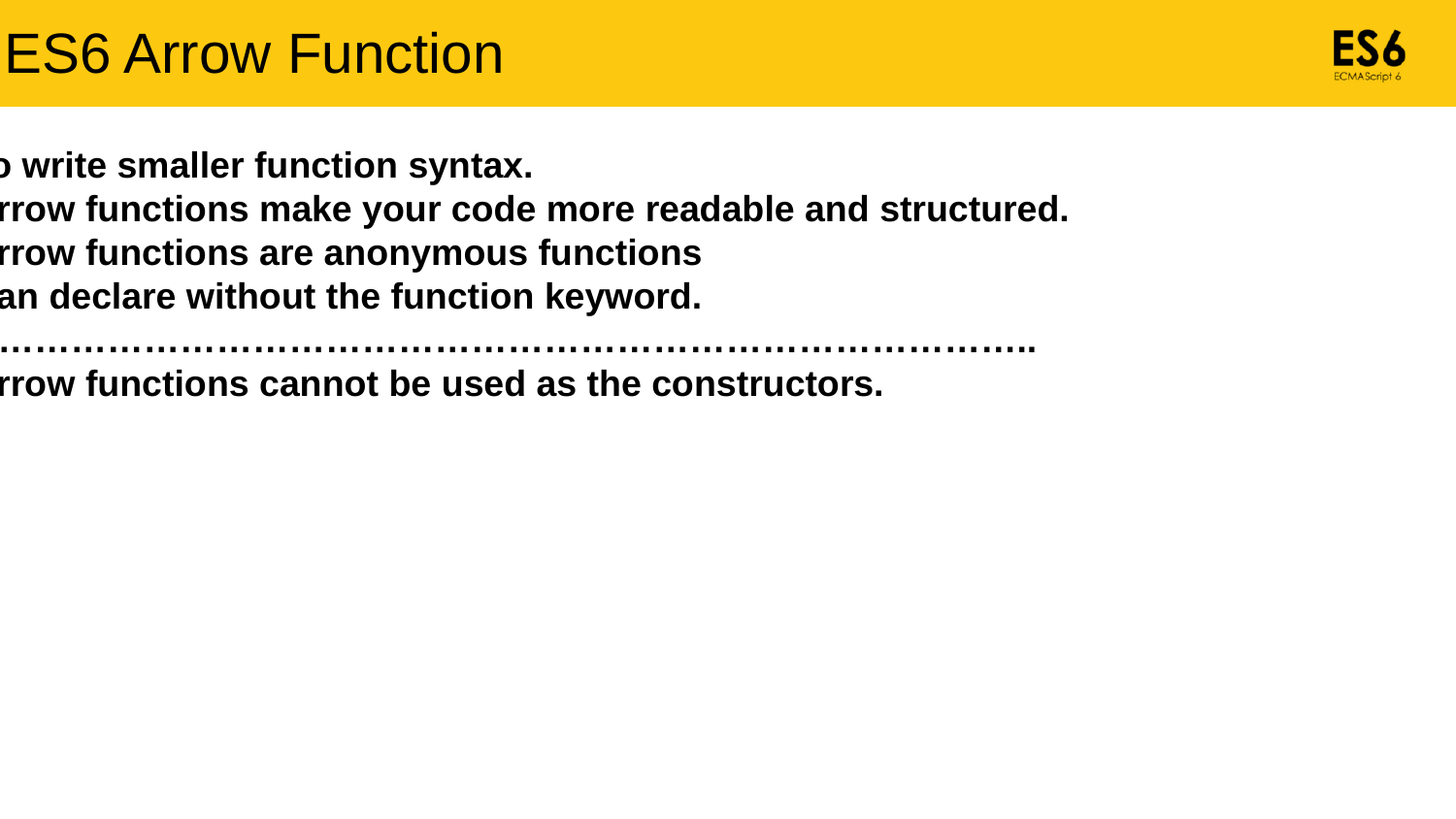

ES6 Arrow Function
To write smaller function syntax.
Arrow functions make your code more readable and structured.
Arrow functions are anonymous functions
Can declare without the function keyword.
………………………………………………………………………………..
Arrow functions cannot be used as the constructors.